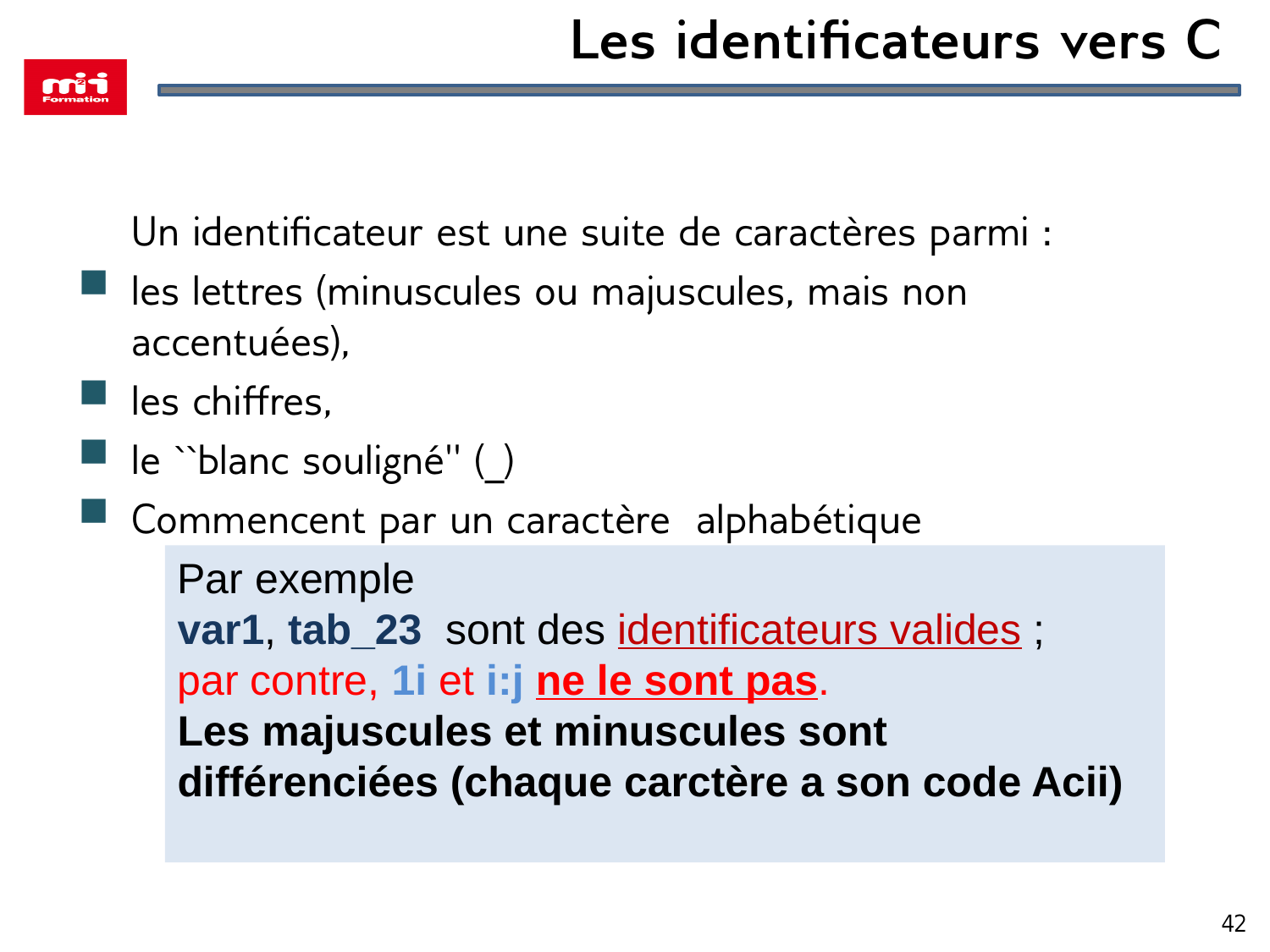

# Les identificateurs vers C
	Un identificateur est une suite de caractères parmi :
les lettres (minuscules ou majuscules, mais non accentuées),
les chiffres,
le ``blanc souligné'' (_)
Commencent par un caractère  alphabétique

Par exemple
var1, tab_23  sont des identificateurs valides ;
par contre, 1i et i:j ne le sont pas.
Les majuscules et minuscules sont différenciées (chaque carctère a son code Acii)
42